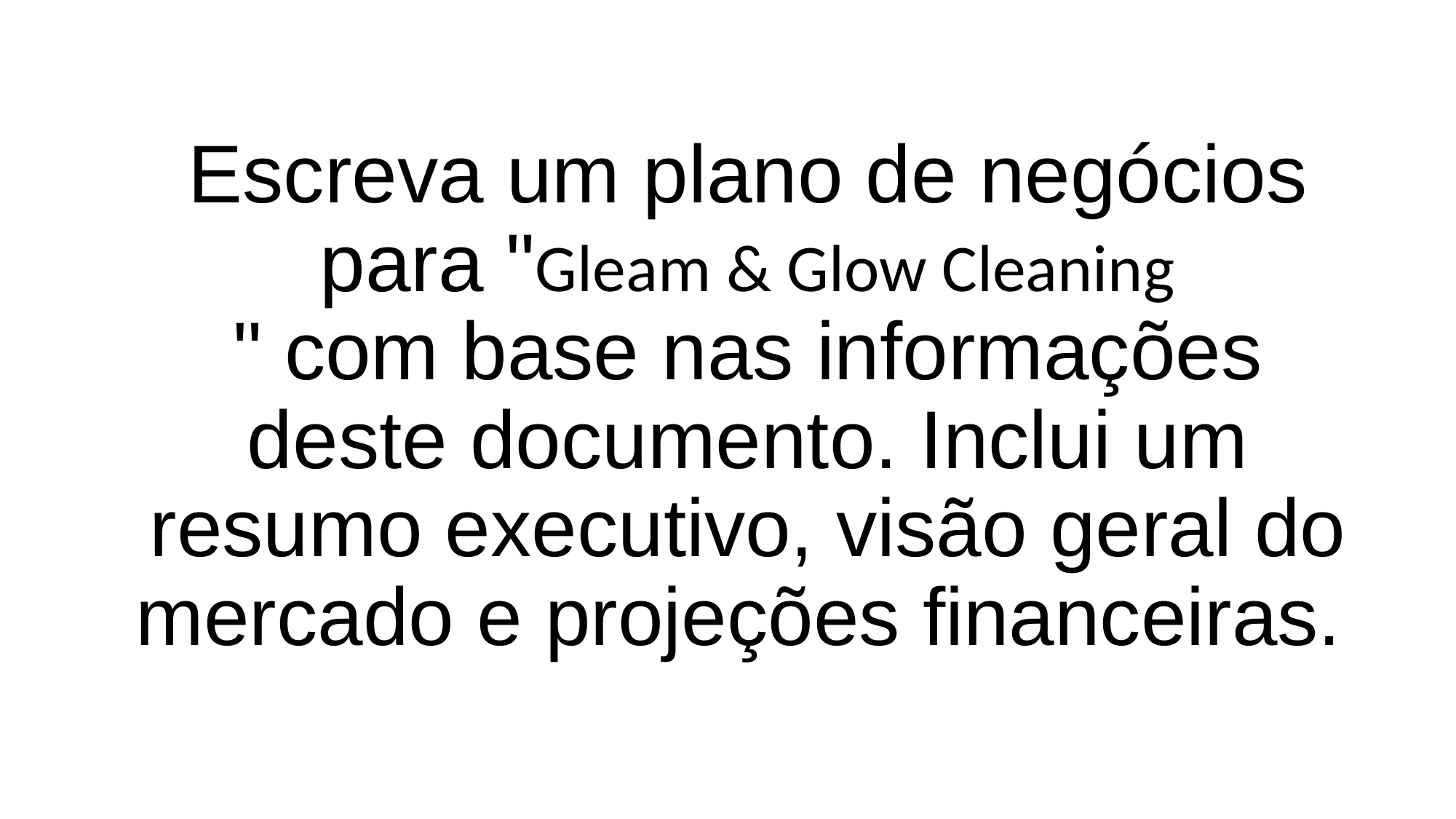

# Escreva um plano de negócios para "Gleam & Glow Cleaning " com base nas informações deste documento. Inclui um resumo executivo, visão geral do mercado e projeções financeiras.